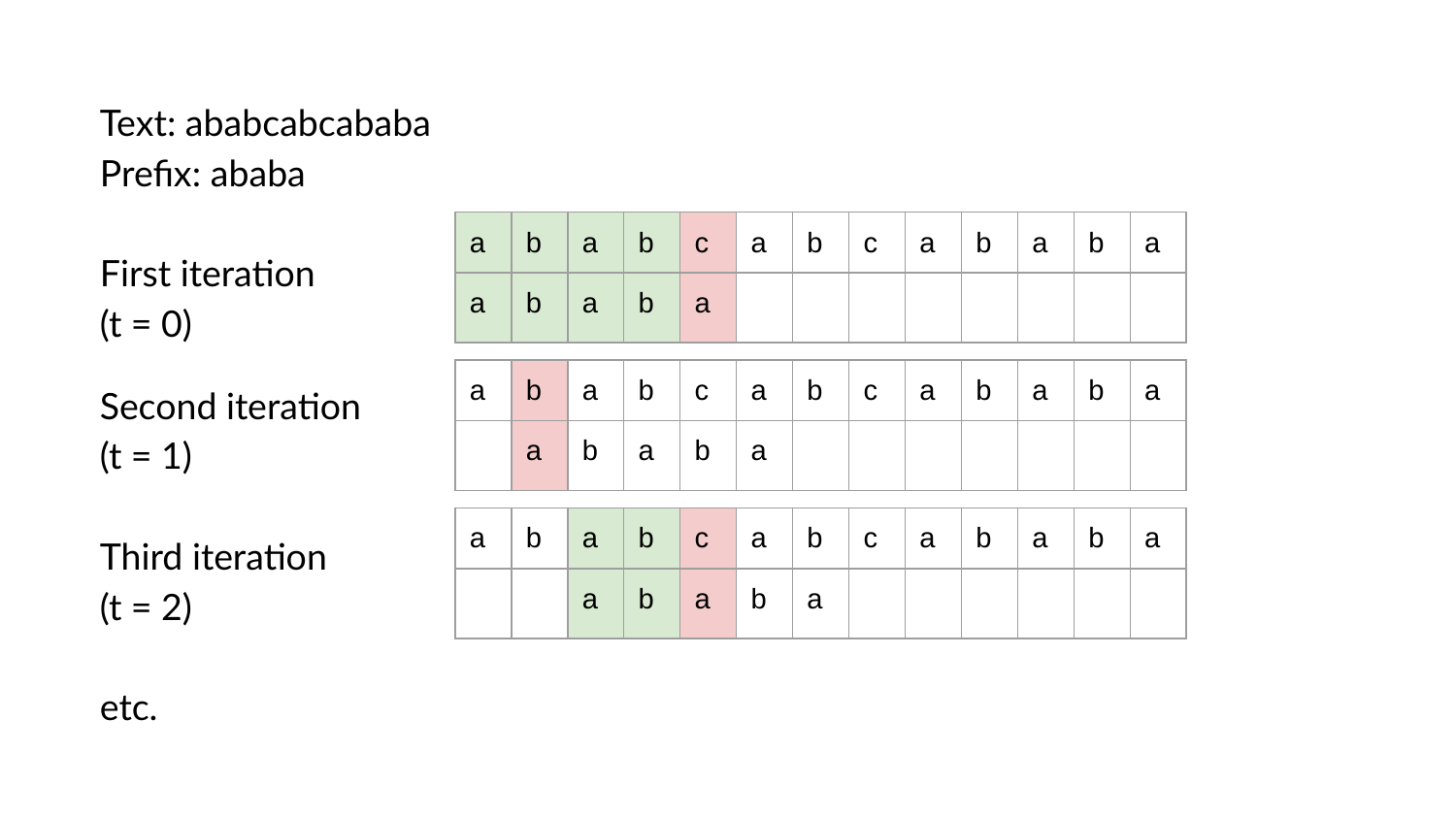

Text: ababcabcababa
Prefix: ababa
First iteration
(t = 0)
Second iteration
(t = 1)
Third iteration
(t = 2)
etc.
| a | b | a | b | c | a | b | c | a | b | a | b | a |
| --- | --- | --- | --- | --- | --- | --- | --- | --- | --- | --- | --- | --- |
| a | b | a | b | a |  |  |  |  |  |  |  |  |
| a | b | a | b | c | a | b | c | a | b | a | b | a |
| --- | --- | --- | --- | --- | --- | --- | --- | --- | --- | --- | --- | --- |
|  | a | b | a | b | a |  |  |  |  |  |  |  |
| a | b | a | b | c | a | b | c | a | b | a | b | a |
| --- | --- | --- | --- | --- | --- | --- | --- | --- | --- | --- | --- | --- |
|  |  | a | b | a | b | a |  |  |  |  |  |  |